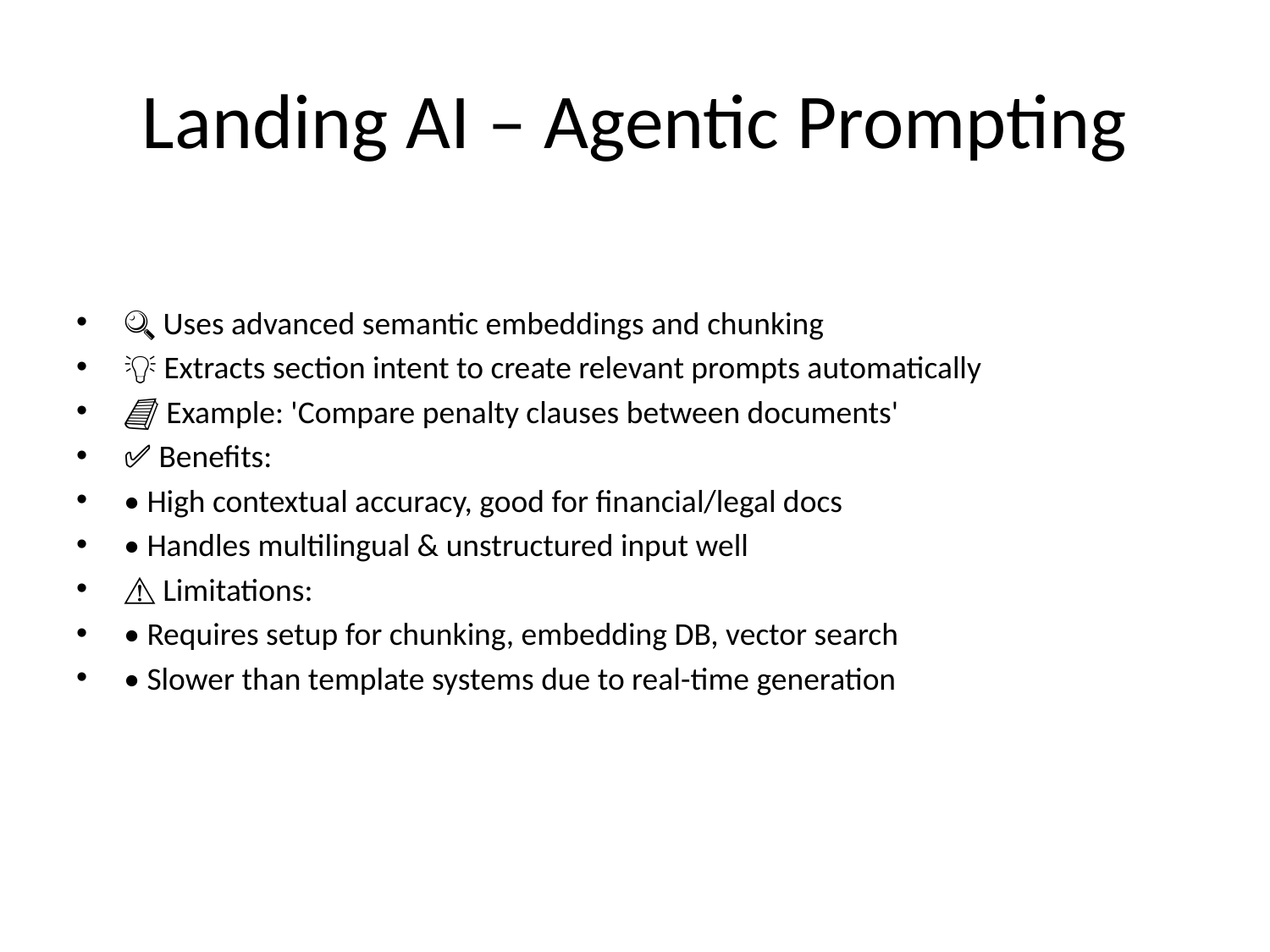

# Landing AI – Agentic Prompting

🔍 Uses advanced semantic embeddings and chunking
💡 Extracts section intent to create relevant prompts automatically
📘 Example: 'Compare penalty clauses between documents'
✅ Benefits:
• High contextual accuracy, good for financial/legal docs
• Handles multilingual & unstructured input well
⚠️ Limitations:
• Requires setup for chunking, embedding DB, vector search
• Slower than template systems due to real-time generation